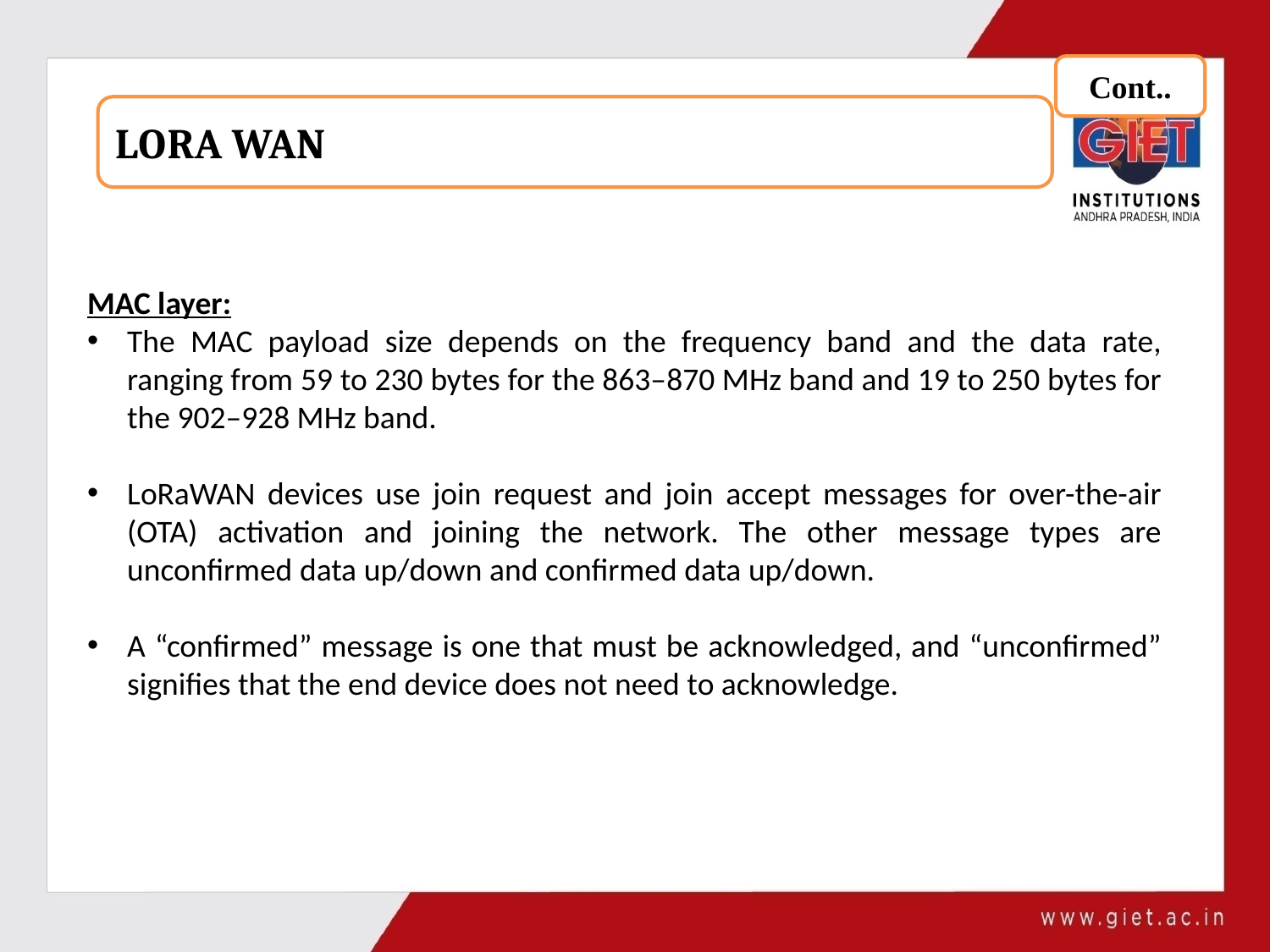

Cont..
LORA WAN
MAC layer:
The MAC payload size depends on the frequency band and the data rate, ranging from 59 to 230 bytes for the 863–870 MHz band and 19 to 250 bytes for the 902–928 MHz band.

LoRaWAN devices use join request and join accept messages for over-the-air (OTA) activation and joining the network. The other message types are unconfirmed data up/down and confirmed data up/down.

A “confirmed” message is one that must be acknowledged, and “unconfirmed” signifies that the end device does not need to acknowledge.